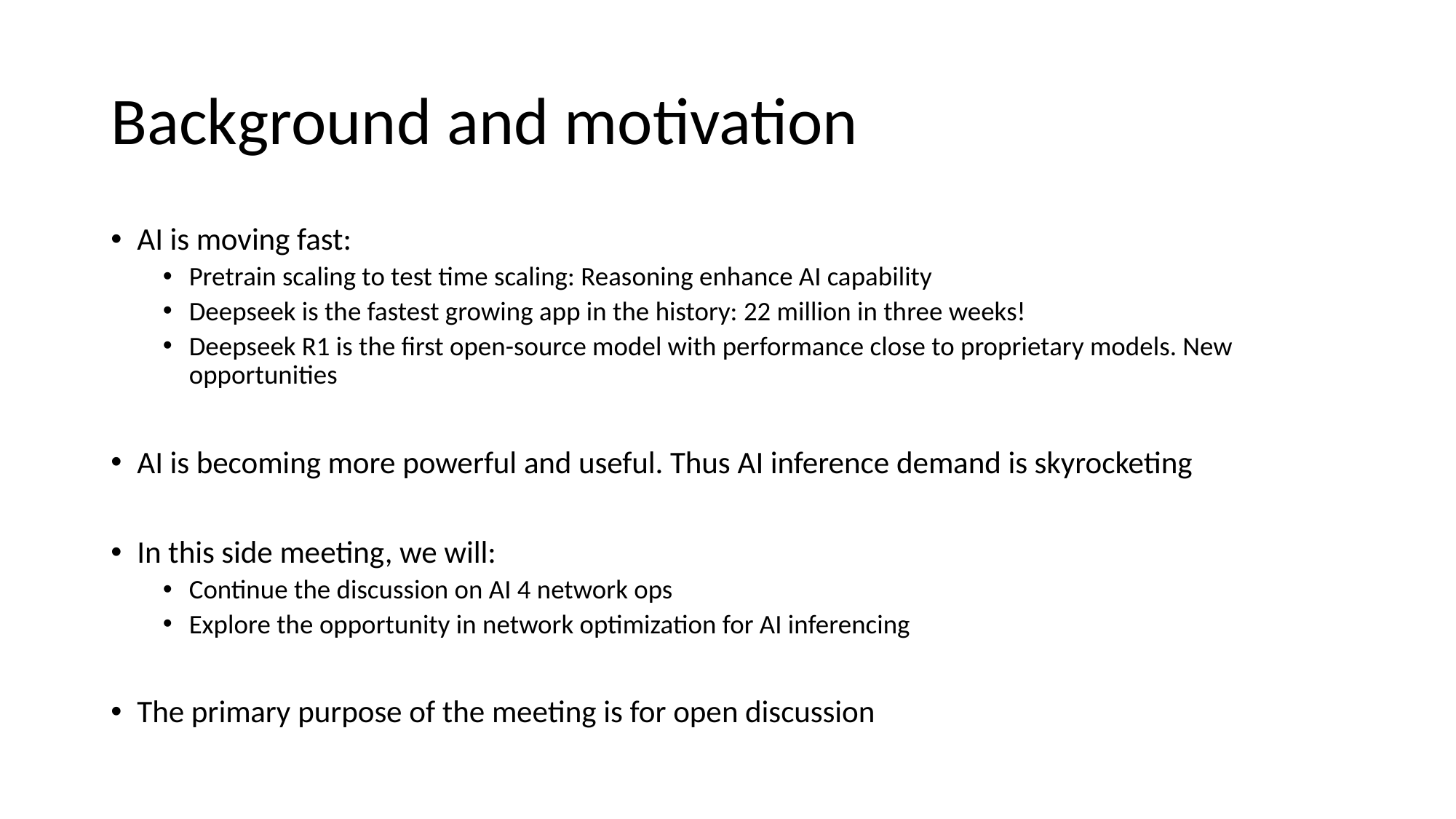

# Background and motivation
AI is moving fast:
Pretrain scaling to test time scaling: Reasoning enhance AI capability
Deepseek is the fastest growing app in the history: 22 million in three weeks!
Deepseek R1 is the first open-source model with performance close to proprietary models. New opportunities

AI is becoming more powerful and useful. Thus AI inference demand is skyrocketing

In this side meeting, we will:
Continue the discussion on AI 4 network ops
Explore the opportunity in network optimization for AI inferencing

The primary purpose of the meeting is for open discussion